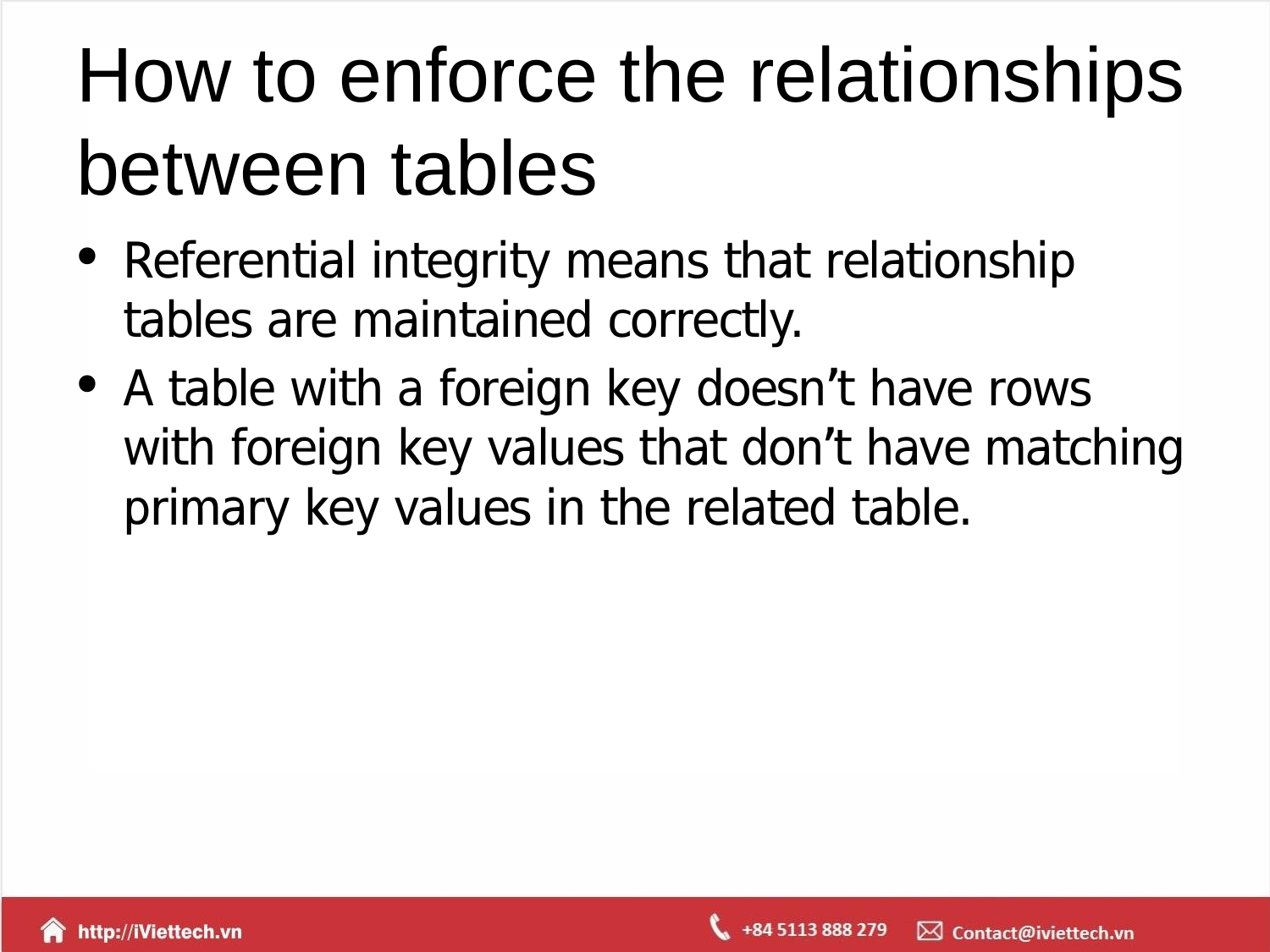

# How to enforce the relationships between tables
Referential integrity means that relationship tables are maintained correctly.
A table with a foreign key doesn’t have rows with foreign key values that don’t have matching primary key values in the related table.